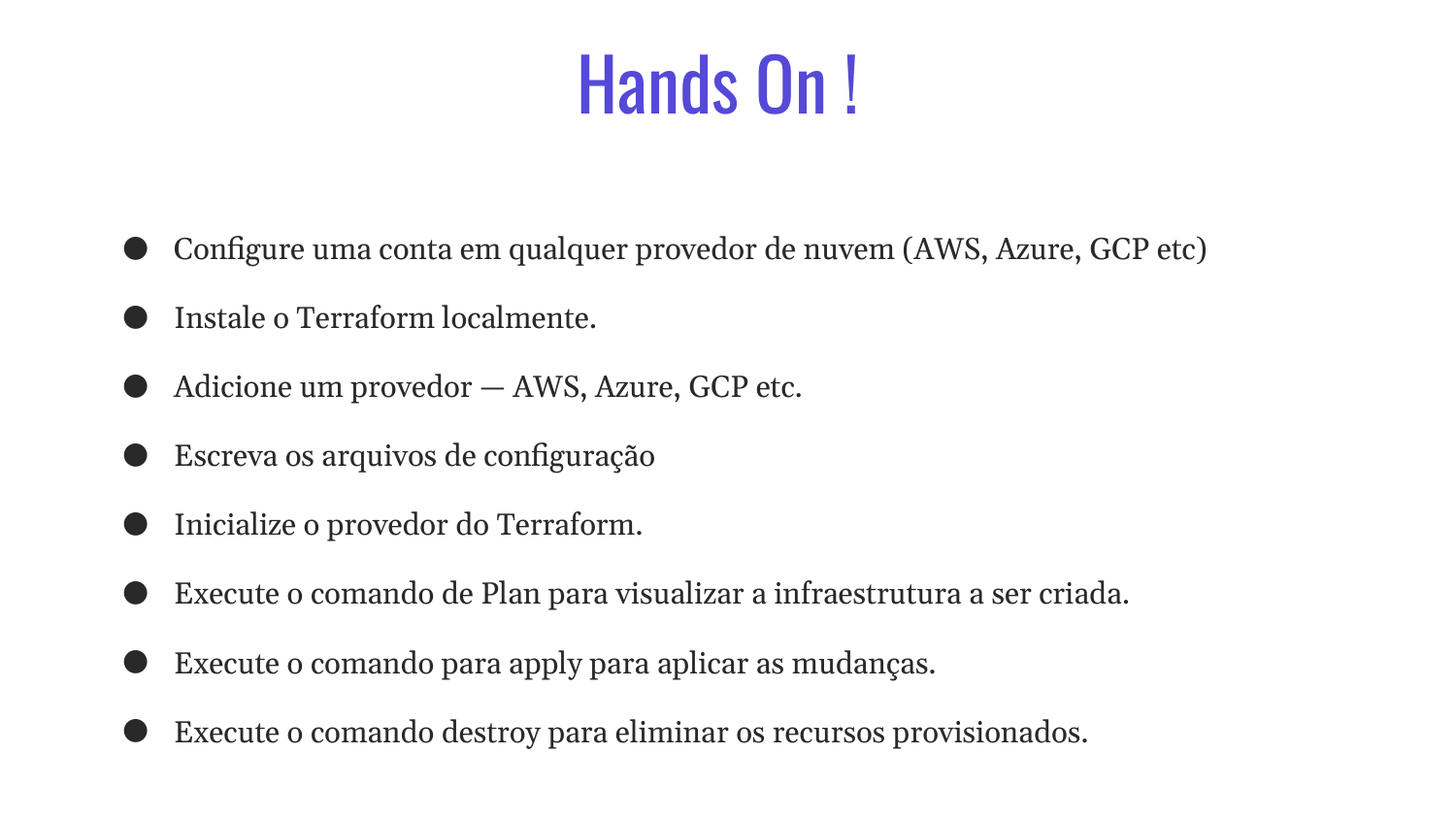

Hands On !
Configure uma conta em qualquer provedor de nuvem (AWS, Azure, GCP etc)
Instale o Terraform localmente.
Adicione um provedor — AWS, Azure, GCP etc.
Escreva os arquivos de configuração
Inicialize o provedor do Terraform.
Execute o comando de Plan para visualizar a infraestrutura a ser criada.
Execute o comando para apply para aplicar as mudanças.
Execute o comando destroy para eliminar os recursos provisionados.
# Molecule